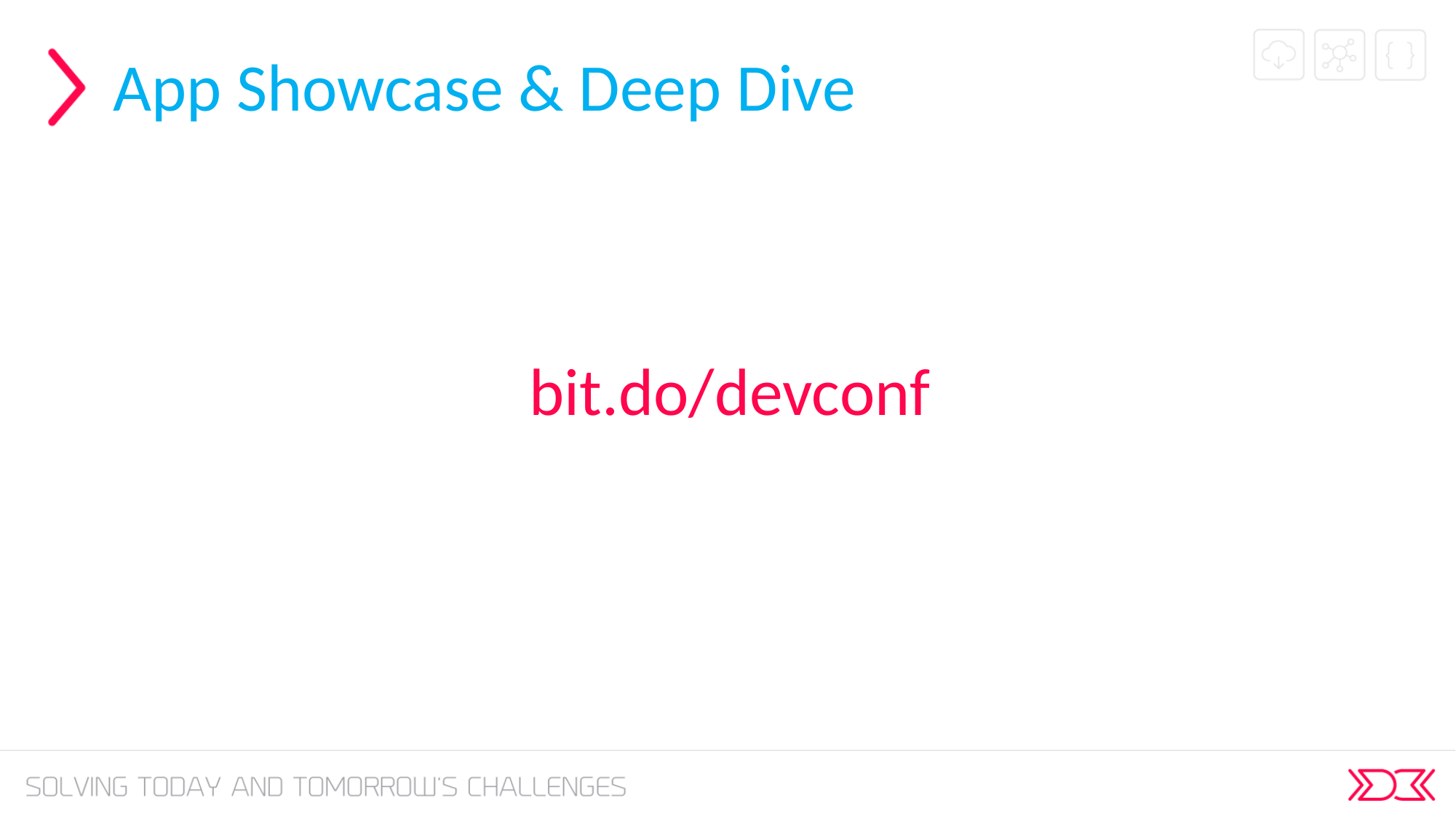

# App Showcase & Deep Dive

bit.do/devconf